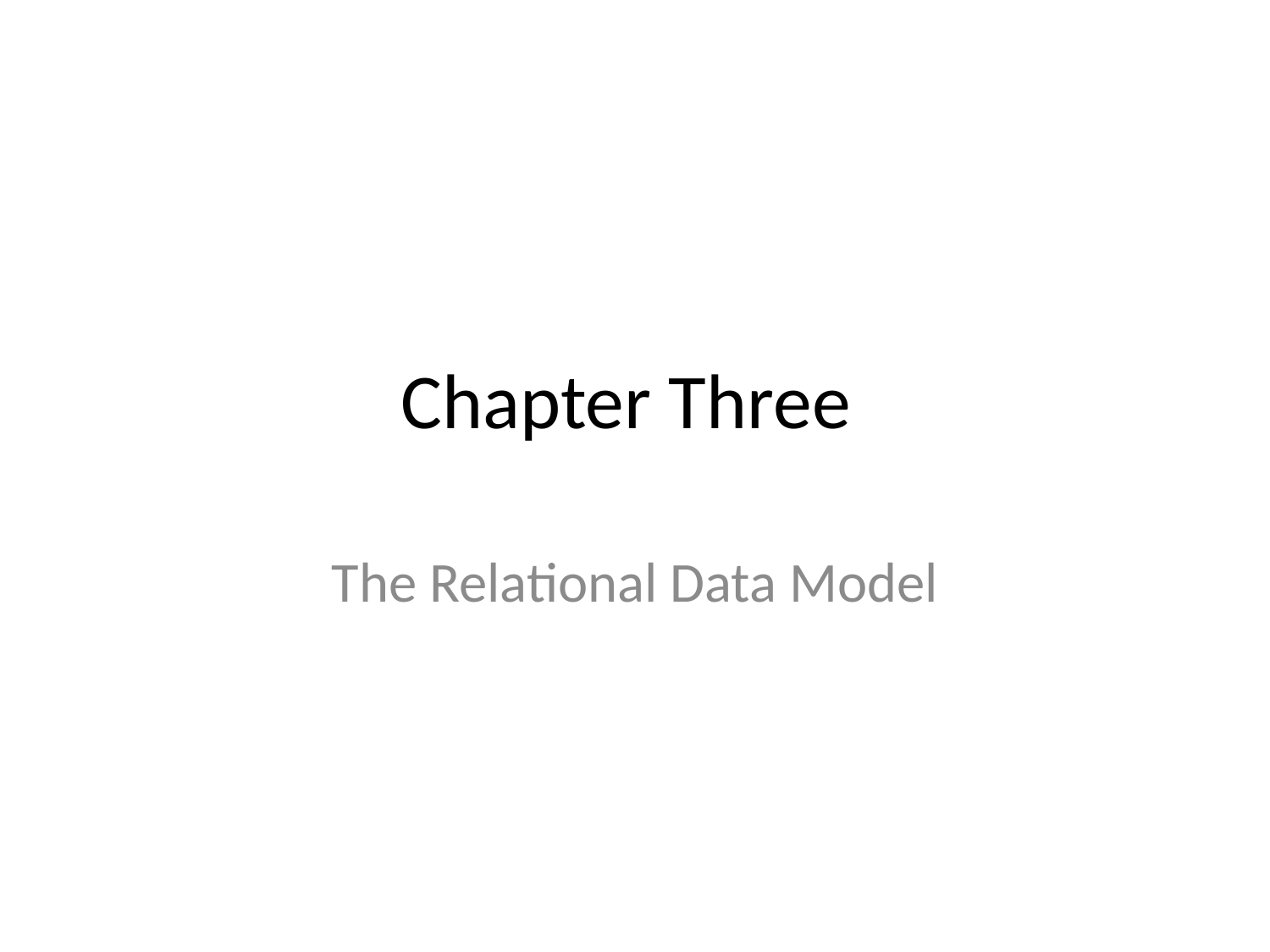

# Chapter Three
The Relational Data Model